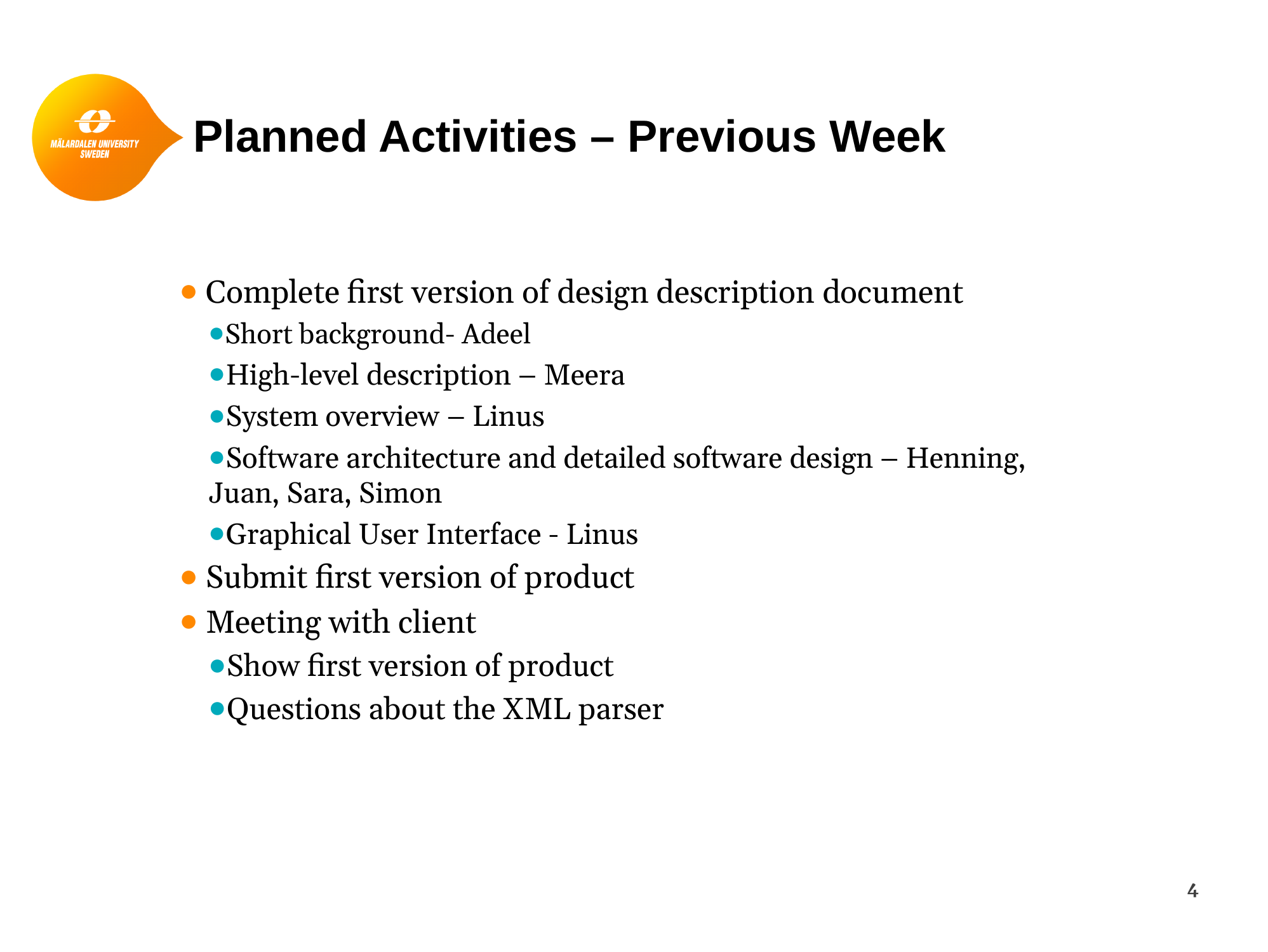

# Planned Activities – Previous Week
 Complete first version of design description document
Short background- Adeel
High-level description – Meera
System overview – Linus
Software architecture and detailed software design – Henning, Juan, Sara, Simon
Graphical User Interface - Linus
 Submit first version of product
 Meeting with client
Show first version of product
Questions about the XML parser
4